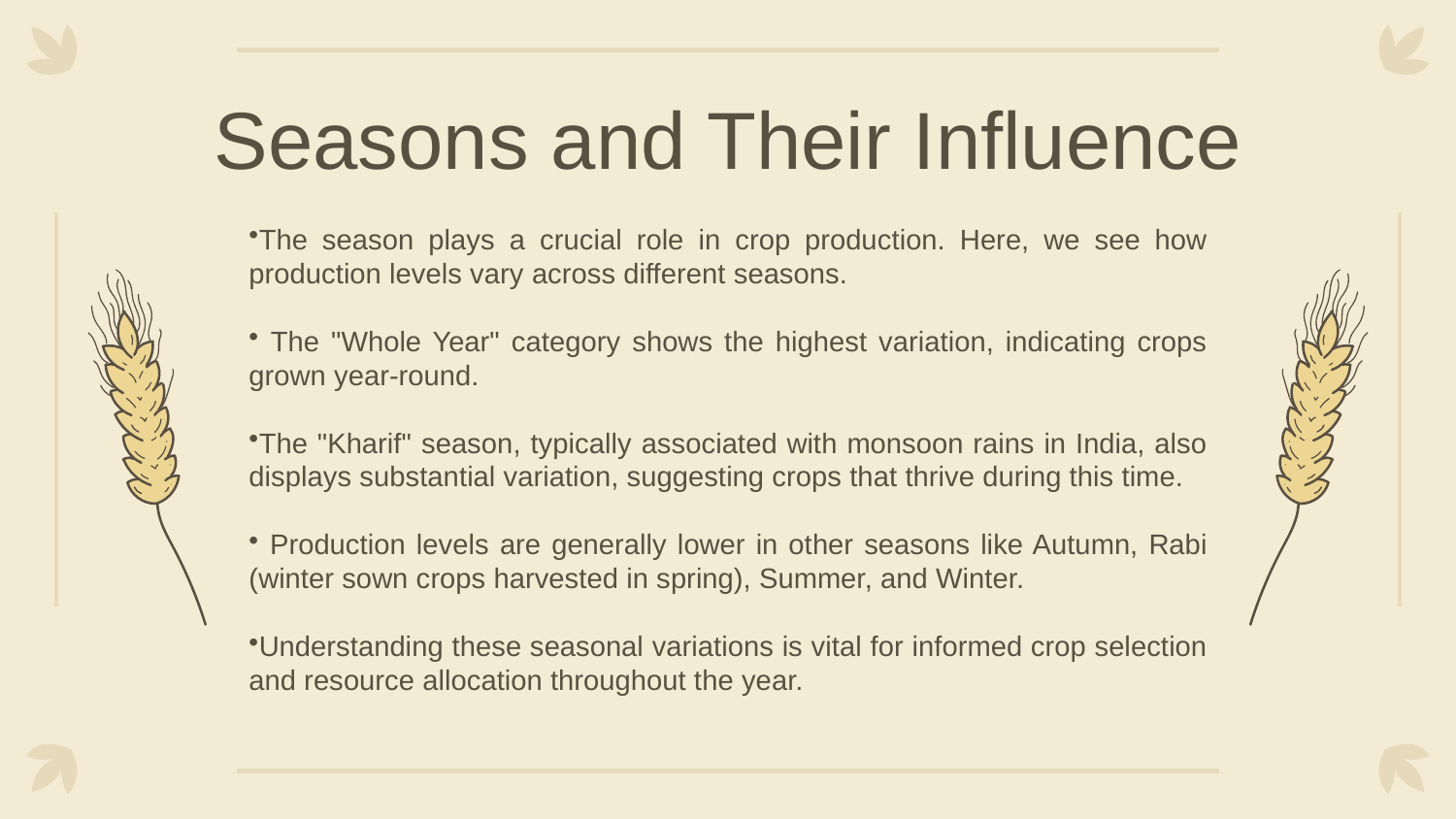

# Seasons and Their Influence
The season plays a crucial role in crop production. Here, we see how production levels vary across different seasons.

 The "Whole Year" category shows the highest variation, indicating crops grown year-round.

The "Kharif" season, typically associated with monsoon rains in India, also displays substantial variation, suggesting crops that thrive during this time.

 Production levels are generally lower in other seasons like Autumn, Rabi (winter sown crops harvested in spring), Summer, and Winter.

Understanding these seasonal variations is vital for informed crop selection and resource allocation throughout the year.